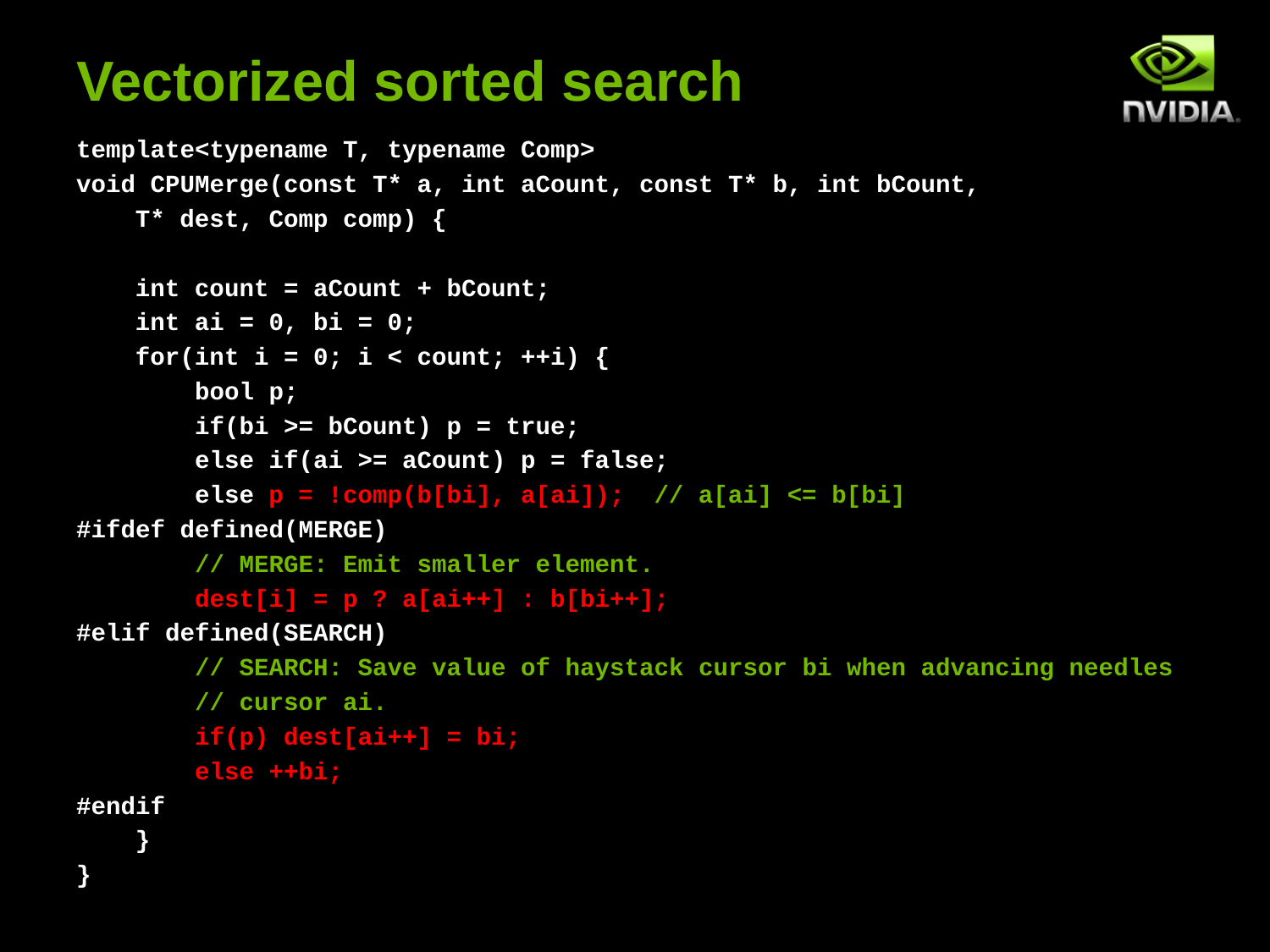

# Vectorized sorted search
template<typename T, typename Comp>
void CPUMerge(const T* a, int aCount, const T* b, int bCount,
    T* dest, Comp comp) {

    int count = aCount + bCount;
    int ai = 0, bi = 0;
    for(int i = 0; i < count; ++i) {
        bool p;
        if(bi >= bCount) p = true;
        else if(ai >= aCount) p = false;
        else p = !comp(b[bi], a[ai]);  // a[ai] <= b[bi]
#ifdef defined(MERGE)
        // MERGE: Emit smaller element.
        dest[i] = p ? a[ai++] : b[bi++];
#elif defined(SEARCH)
        // SEARCH: Save value of haystack cursor bi when advancing needles
        // cursor ai.
        if(p) dest[ai++] = bi;
        else ++bi;
#endif
    }
}